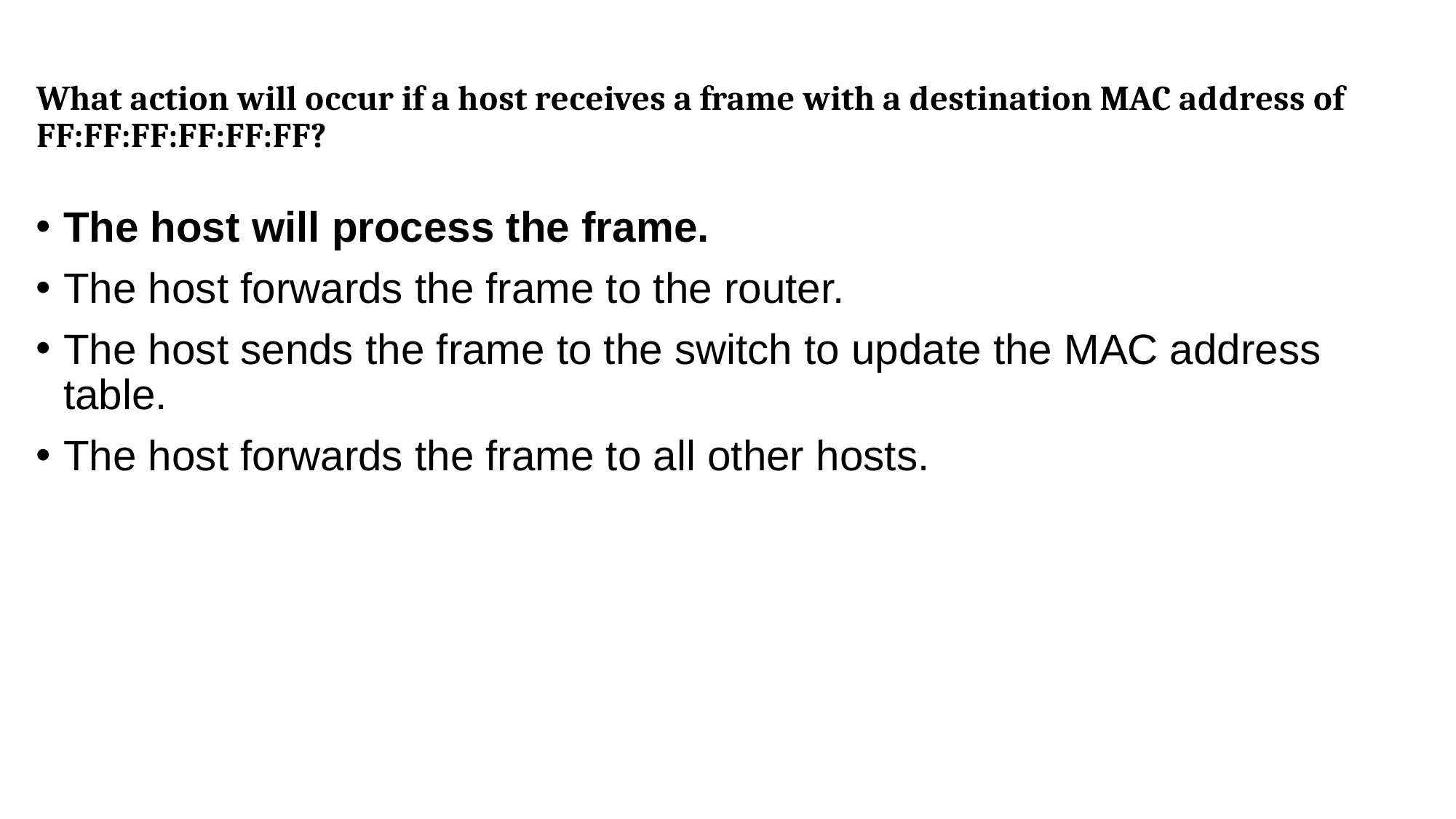

What action will occur if a host receives a frame with a destination MAC address of FF:FF:FF:FF:FF:FF?
The host will process the frame.
The host forwards the frame to the router.
The host sends the frame to the switch to update the MAC address table.
The host forwards the frame to all other hosts.